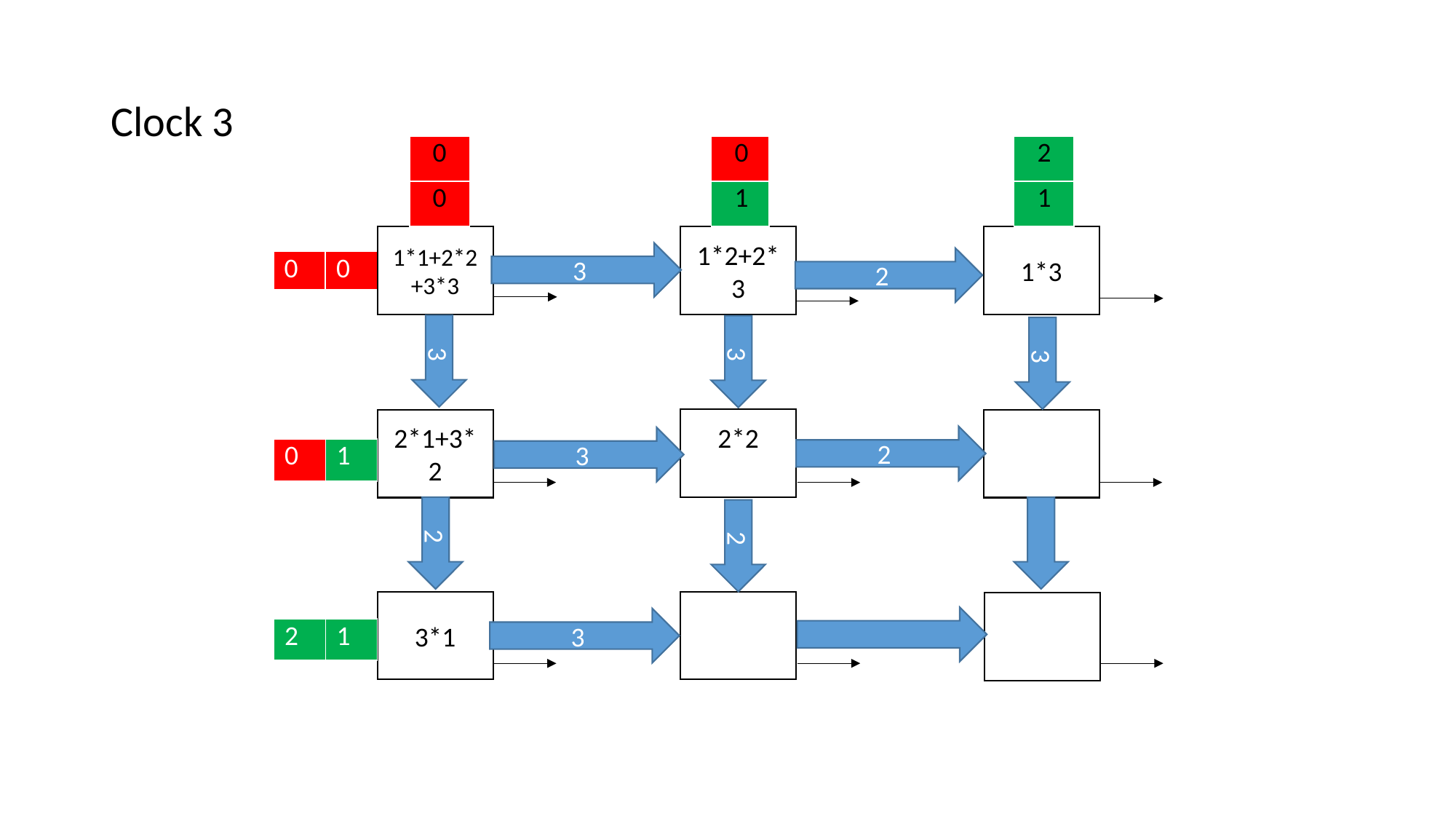

# Clock 3
| 0 |
| --- |
| 0 |
| 0 |
| --- |
| 1 |
| 2 |
| --- |
| 1 |
1*1+2*2+3*3
1*3
1*2+2*3
3
2
| 0 | 0 |
| --- | --- |
3
3
3
2*2

2*1+3*2

2
3
| 0 | 1 |
| --- | --- |

2
2
3*1

3
| 2 | 1 |
| --- | --- |